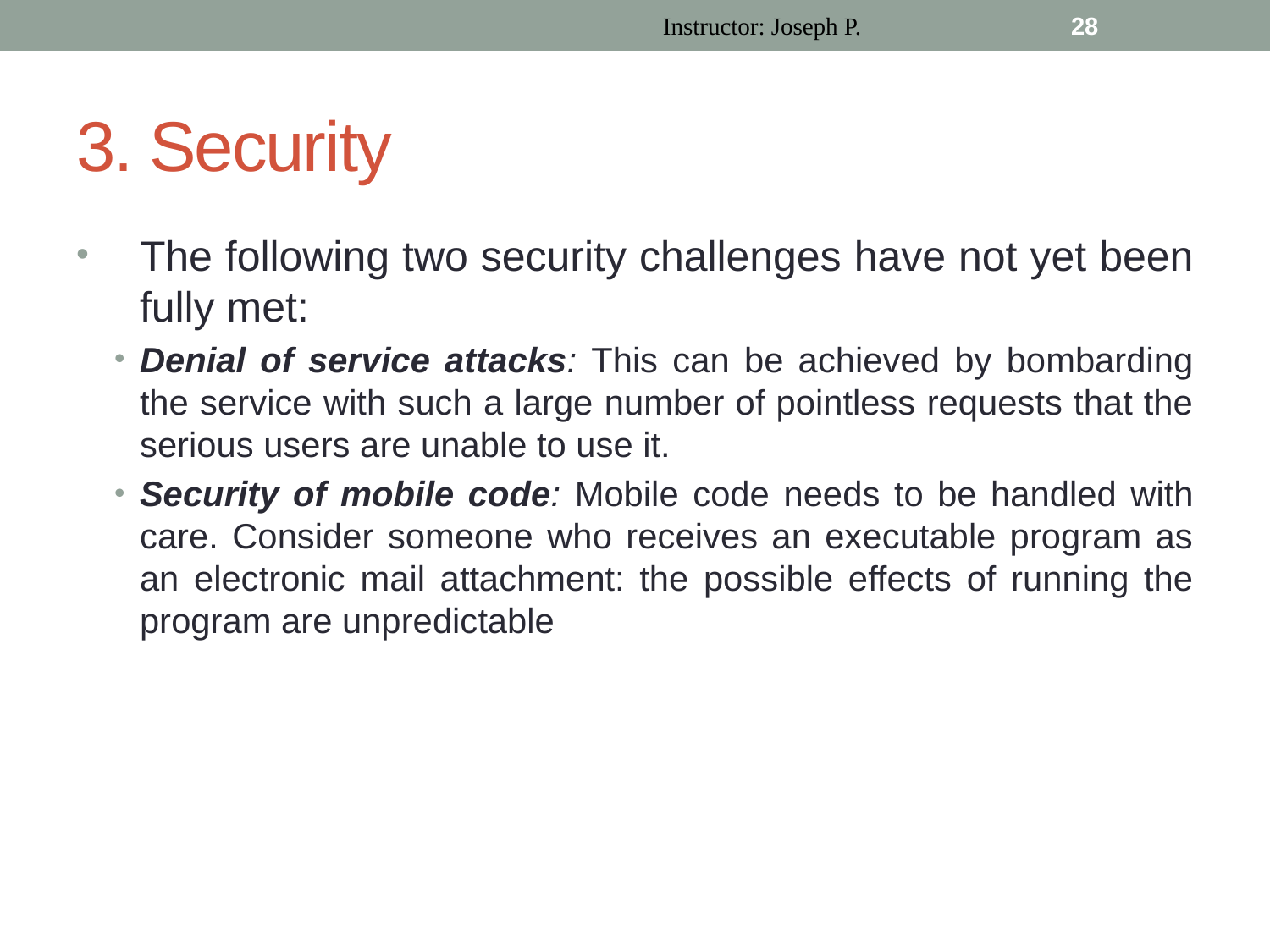

Instructor: Joseph P.
28
# 3. Security
The following two security challenges have not yet been fully met:
Denial of service attacks: This can be achieved by bombarding the service with such a large number of pointless requests that the serious users are unable to use it.
Security of mobile code: Mobile code needs to be handled with care. Consider someone who receives an executable program as an electronic mail attachment: the possible effects of running the program are unpredictable